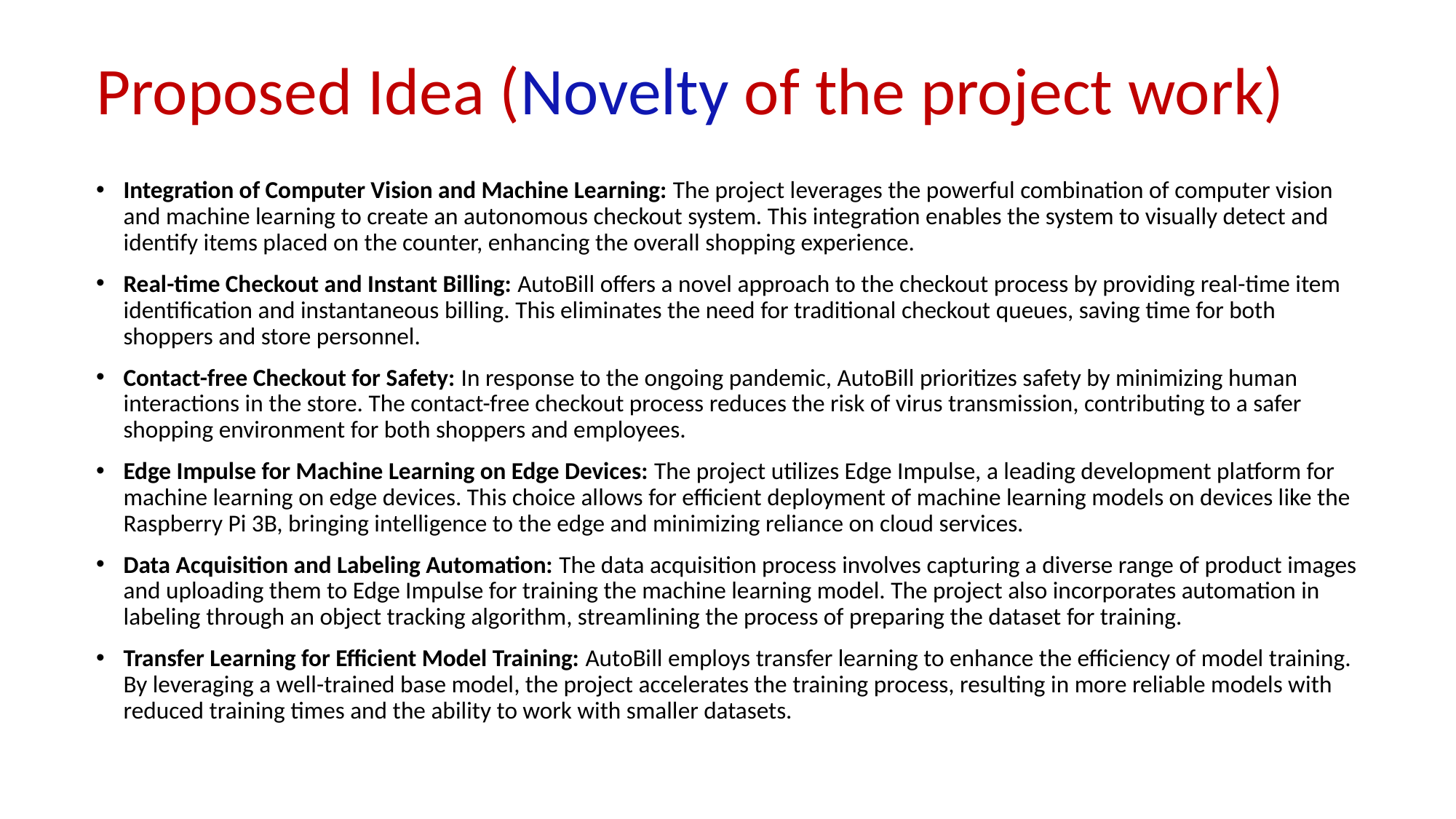

# Proposed Idea (Novelty of the project work)
Integration of Computer Vision and Machine Learning: The project leverages the powerful combination of computer vision and machine learning to create an autonomous checkout system. This integration enables the system to visually detect and identify items placed on the counter, enhancing the overall shopping experience.
Real-time Checkout and Instant Billing: AutoBill offers a novel approach to the checkout process by providing real-time item identification and instantaneous billing. This eliminates the need for traditional checkout queues, saving time for both shoppers and store personnel.
Contact-free Checkout for Safety: In response to the ongoing pandemic, AutoBill prioritizes safety by minimizing human interactions in the store. The contact-free checkout process reduces the risk of virus transmission, contributing to a safer shopping environment for both shoppers and employees.
Edge Impulse for Machine Learning on Edge Devices: The project utilizes Edge Impulse, a leading development platform for machine learning on edge devices. This choice allows for efficient deployment of machine learning models on devices like the Raspberry Pi 3B, bringing intelligence to the edge and minimizing reliance on cloud services.
Data Acquisition and Labeling Automation: The data acquisition process involves capturing a diverse range of product images and uploading them to Edge Impulse for training the machine learning model. The project also incorporates automation in labeling through an object tracking algorithm, streamlining the process of preparing the dataset for training.
Transfer Learning for Efficient Model Training: AutoBill employs transfer learning to enhance the efficiency of model training. By leveraging a well-trained base model, the project accelerates the training process, resulting in more reliable models with reduced training times and the ability to work with smaller datasets.